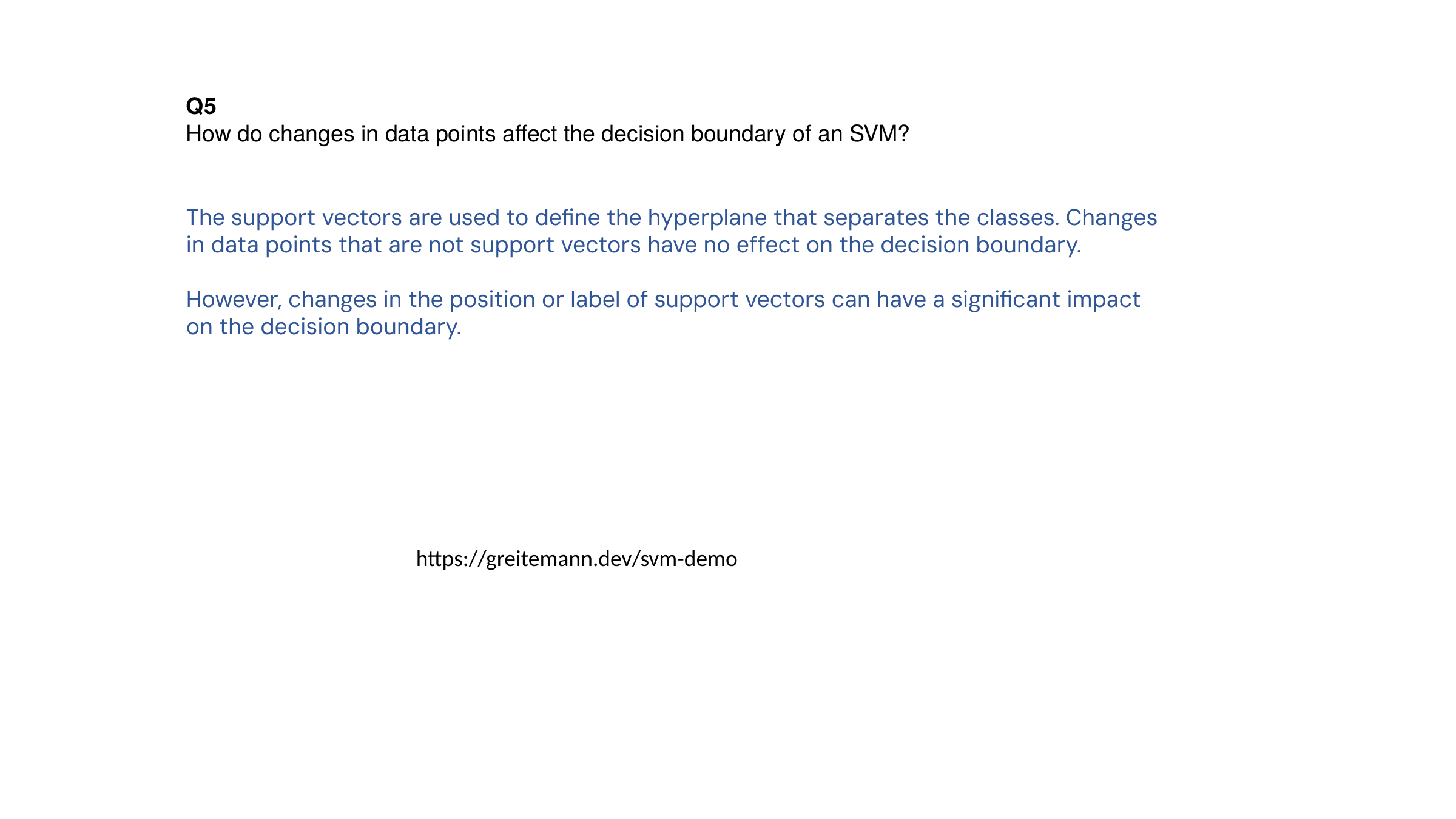

Q5
How do changes in data points affect the decision boundary of an SVM?
The support vectors are used to define the hyperplane that separates the classes. Changes in data points that are not support vectors have no effect on the decision boundary.

However, changes in the position or label of support vectors can have a significant impact on the decision boundary.
https://greitemann.dev/svm-demo